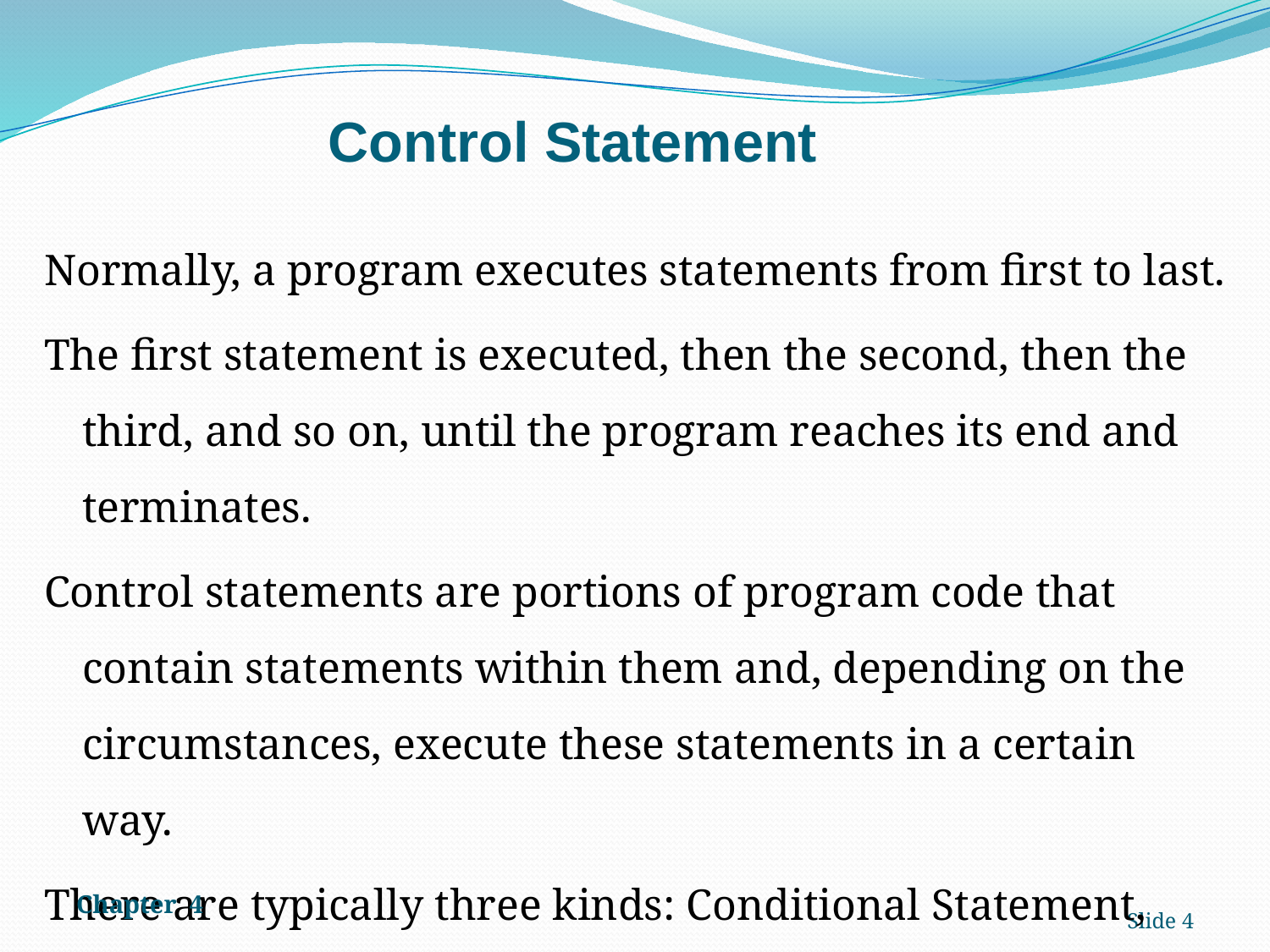

# Control Statement
Normally, a program executes statements from first to last.
The first statement is executed, then the second, then the third, and so on, until the program reaches its end and terminates.
Control statements are portions of program code that contain statements within them and, depending on the circumstances, execute these statements in a certain way.
There are typically three kinds: Conditional Statement, Selection Statement and loops Statement.

Chapter  4
Slide 4